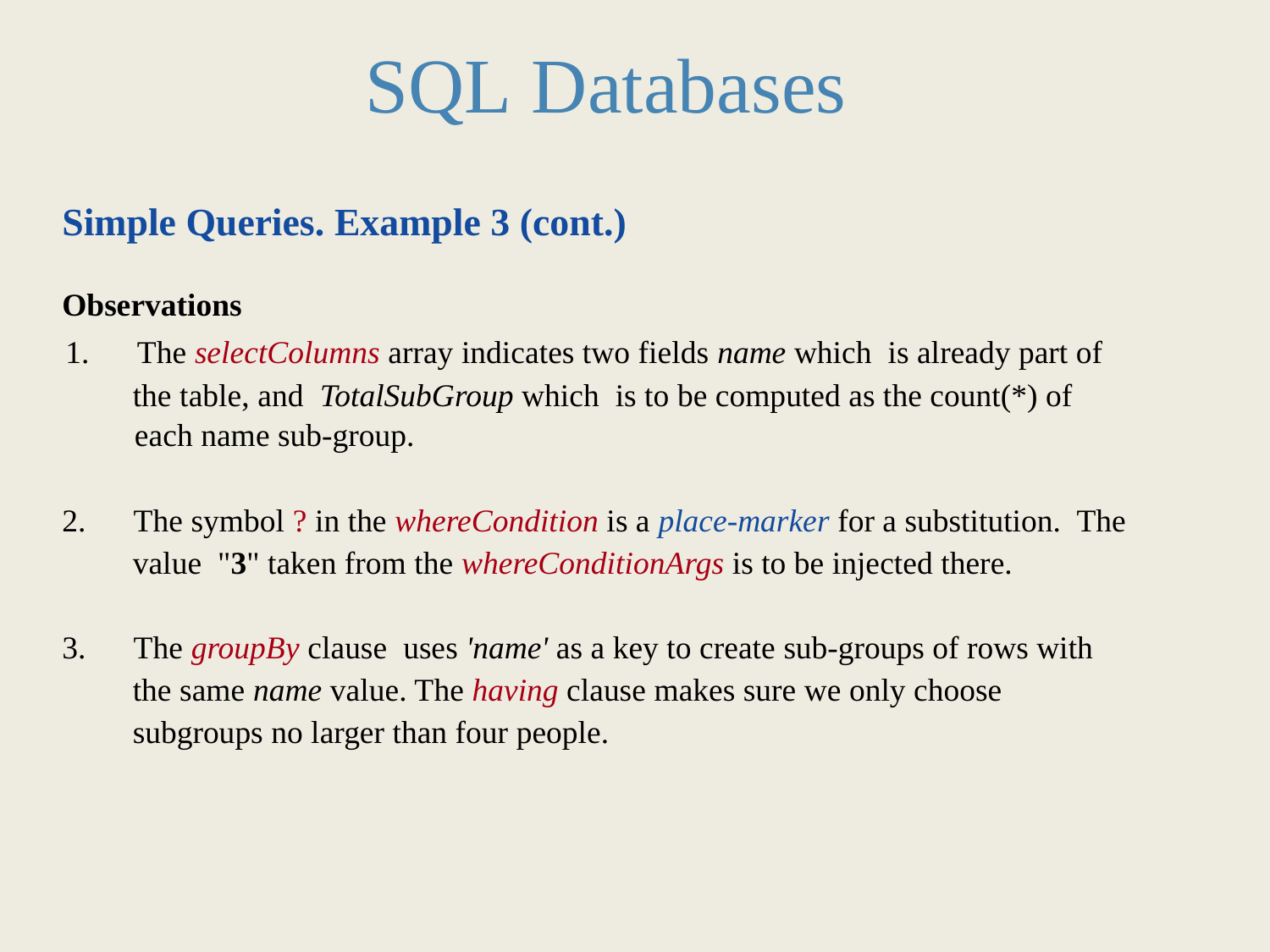

SQL Databases

Simple Queries. Example 3 (cont.)

Observations

	1.      The selectColumns array indicates two fields name which  is already part of
		 the table, and  TotalSubGroup which  is to be computed as the count(*) of
			 each name sub-group.

2.      The symbol ? in the whereCondition is a place-marker for a substitution.  The
		 value  "3" taken from the whereConditionArgs is to be injected there.

3.      The groupBy clause  uses 'name' as a key to create sub-groups of rows with
		 the same name value. The having clause makes sure we only choose
		 subgroups no larger than four people.